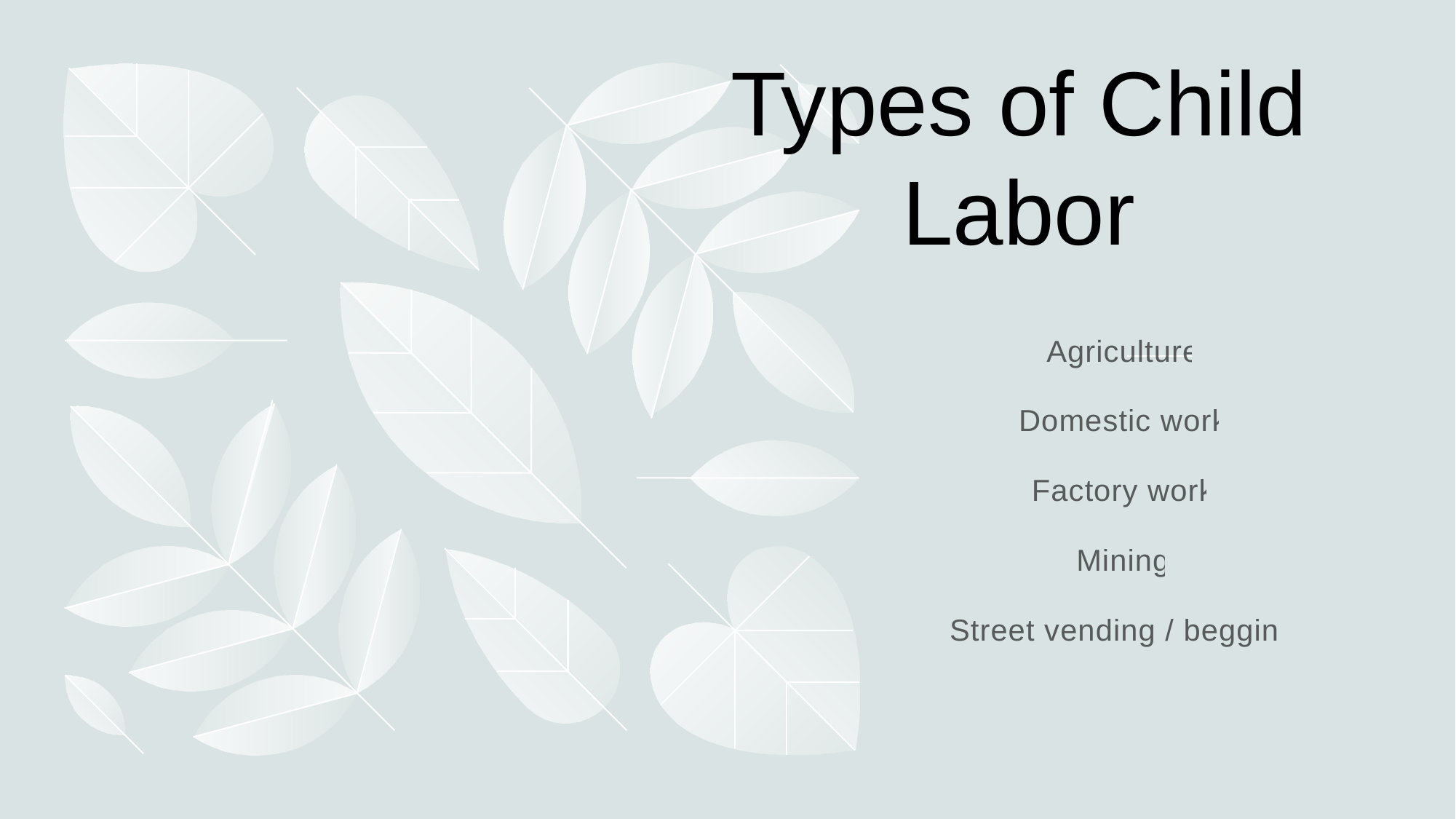

# Types of Child Labor
Agriculture
Domestic work
Factory work
Mining
Street vending / begging